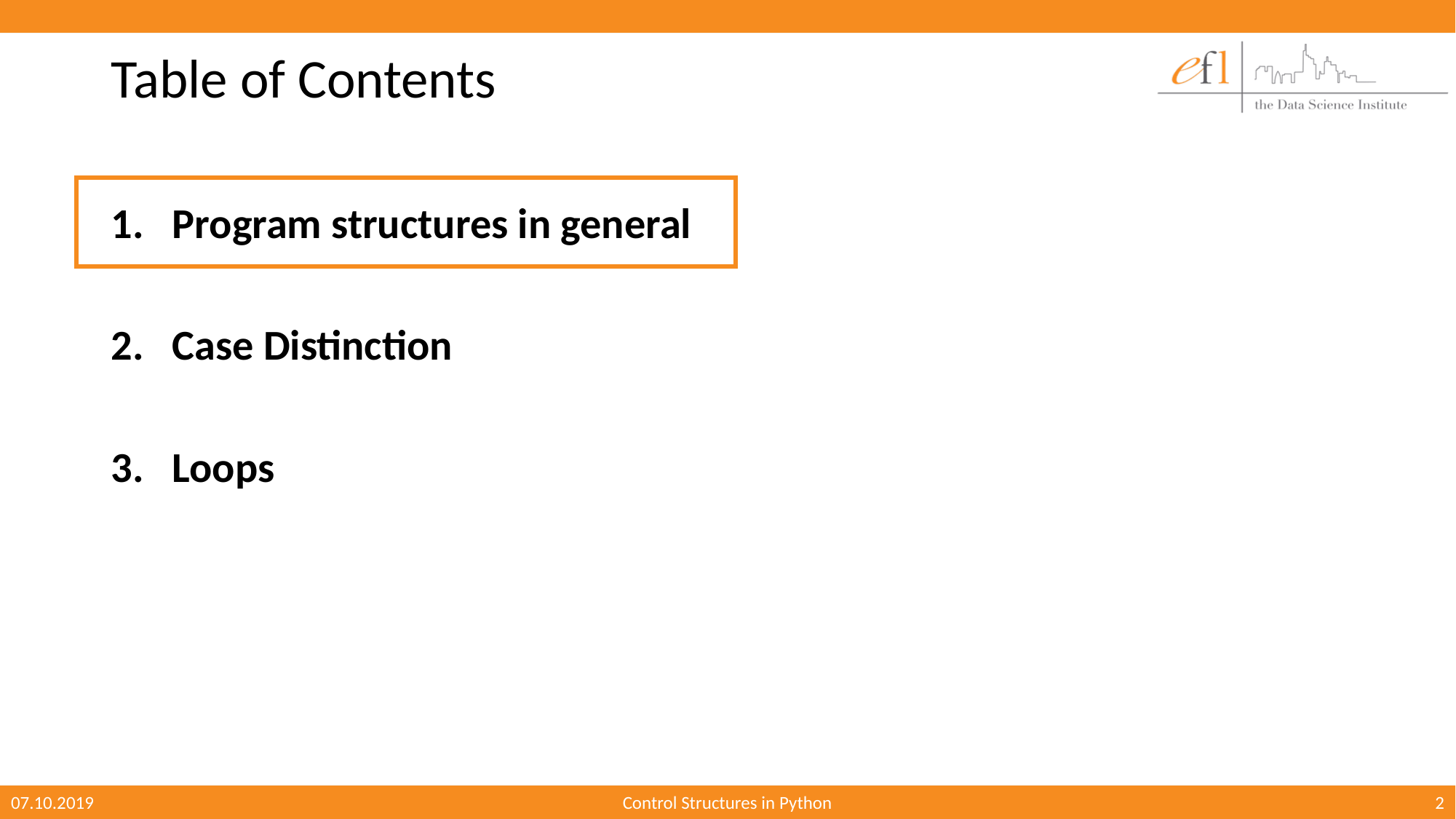

# Table of Contents

Program structures in general

Case Distinction

Loops
07.10.2019
Control Structures in Python
2